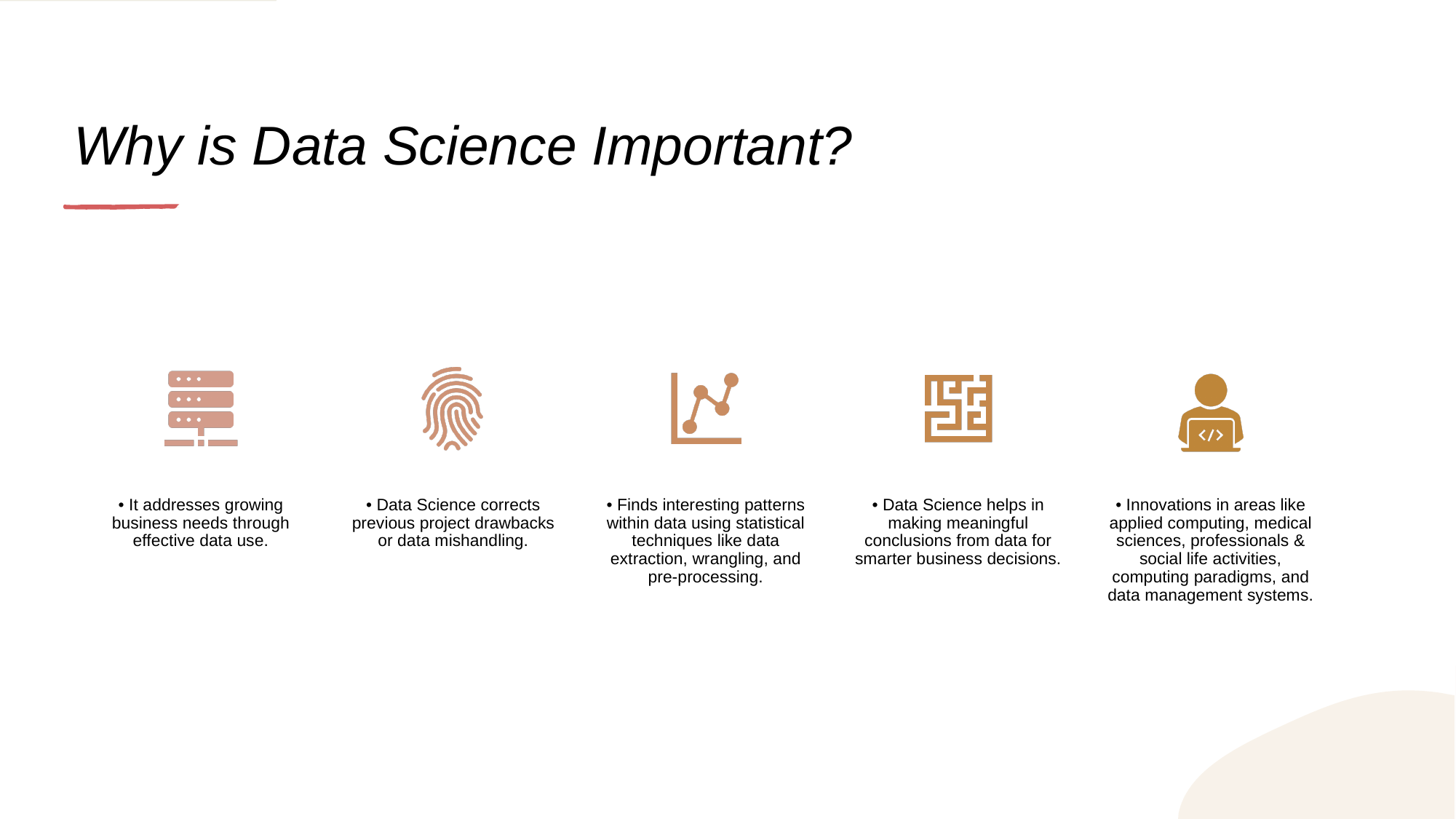

# Why is Data Science Important?

• It addresses growing business needs through effective data use.
• Data Science corrects previous project drawbacks or data mishandling.
• Finds interesting patterns within data using statistical techniques like data extraction, wrangling, and pre-processing.
• Data Science helps in making meaningful conclusions from data for smarter business decisions.
• Innovations in areas like applied computing, medical sciences, professionals & social life activities, computing paradigms, and data management systems.